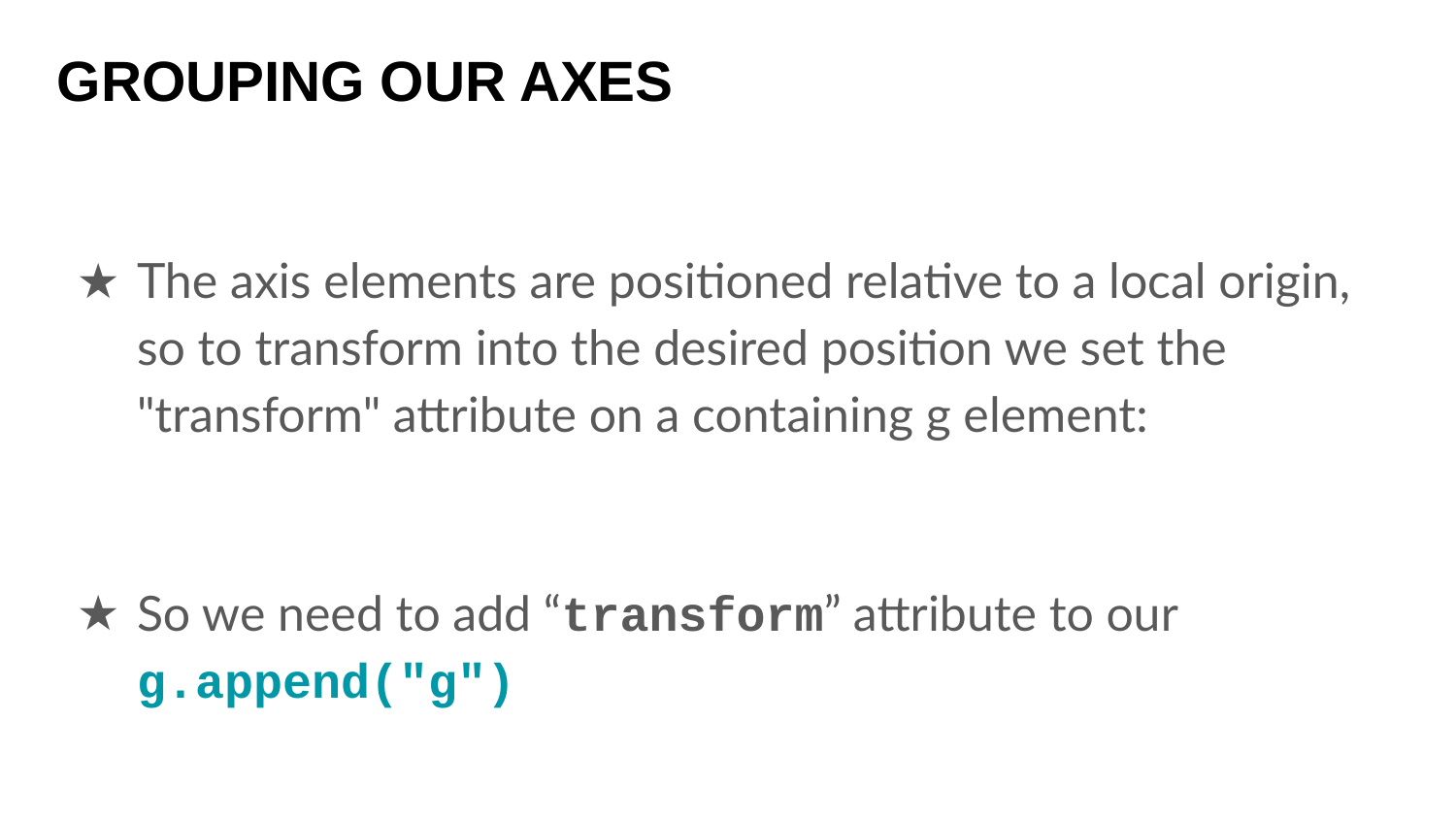

# GROUPING OUR AXES

The axis elements are positioned relative to a local origin, so to transform into the desired position we set the "transform" attribute on a containing g element:

So we need to add “transform” attribute to our g.append("g")